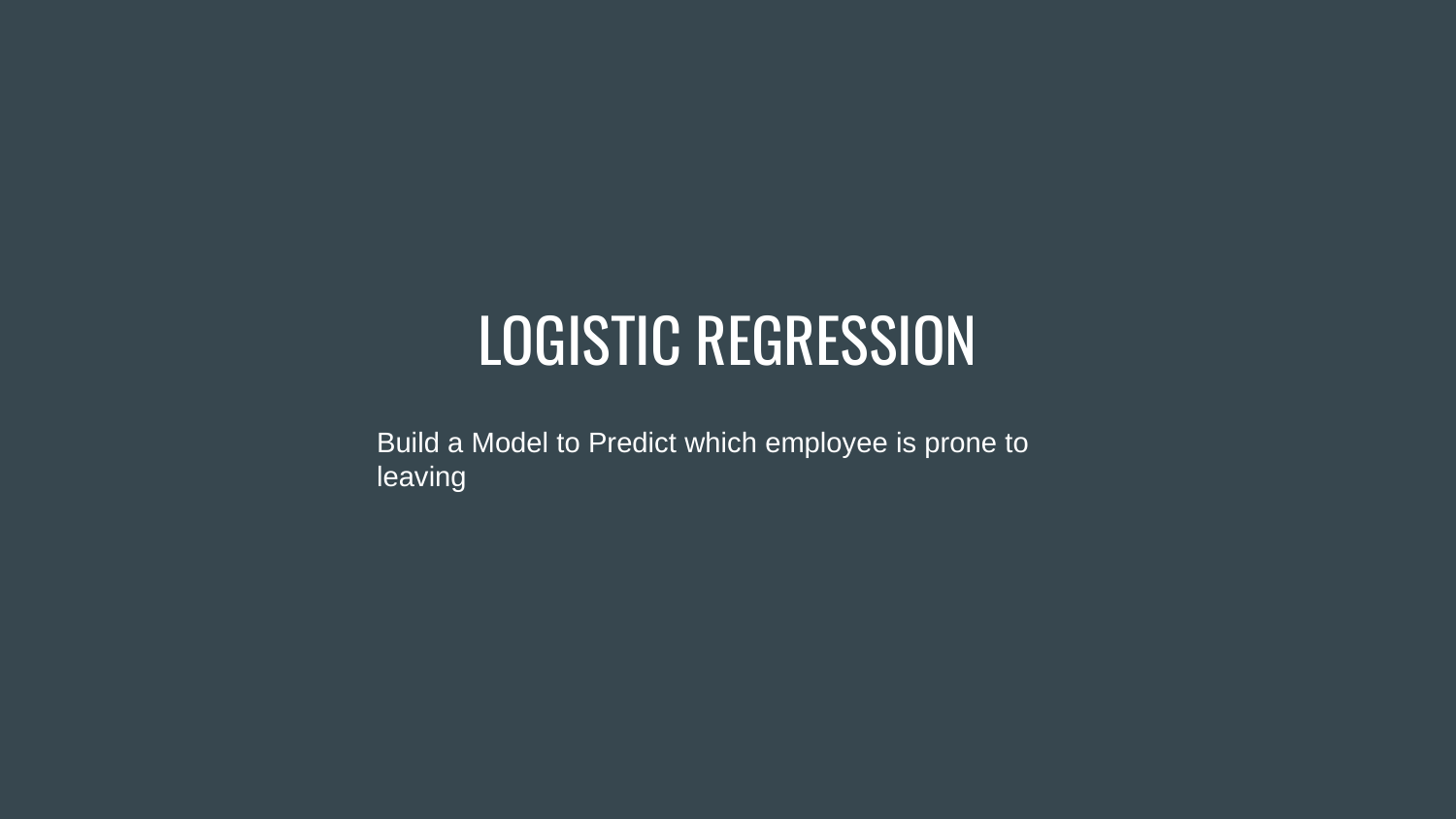

# LOGISTIC REGRESSION
Build a Model to Predict which employee is prone to leaving